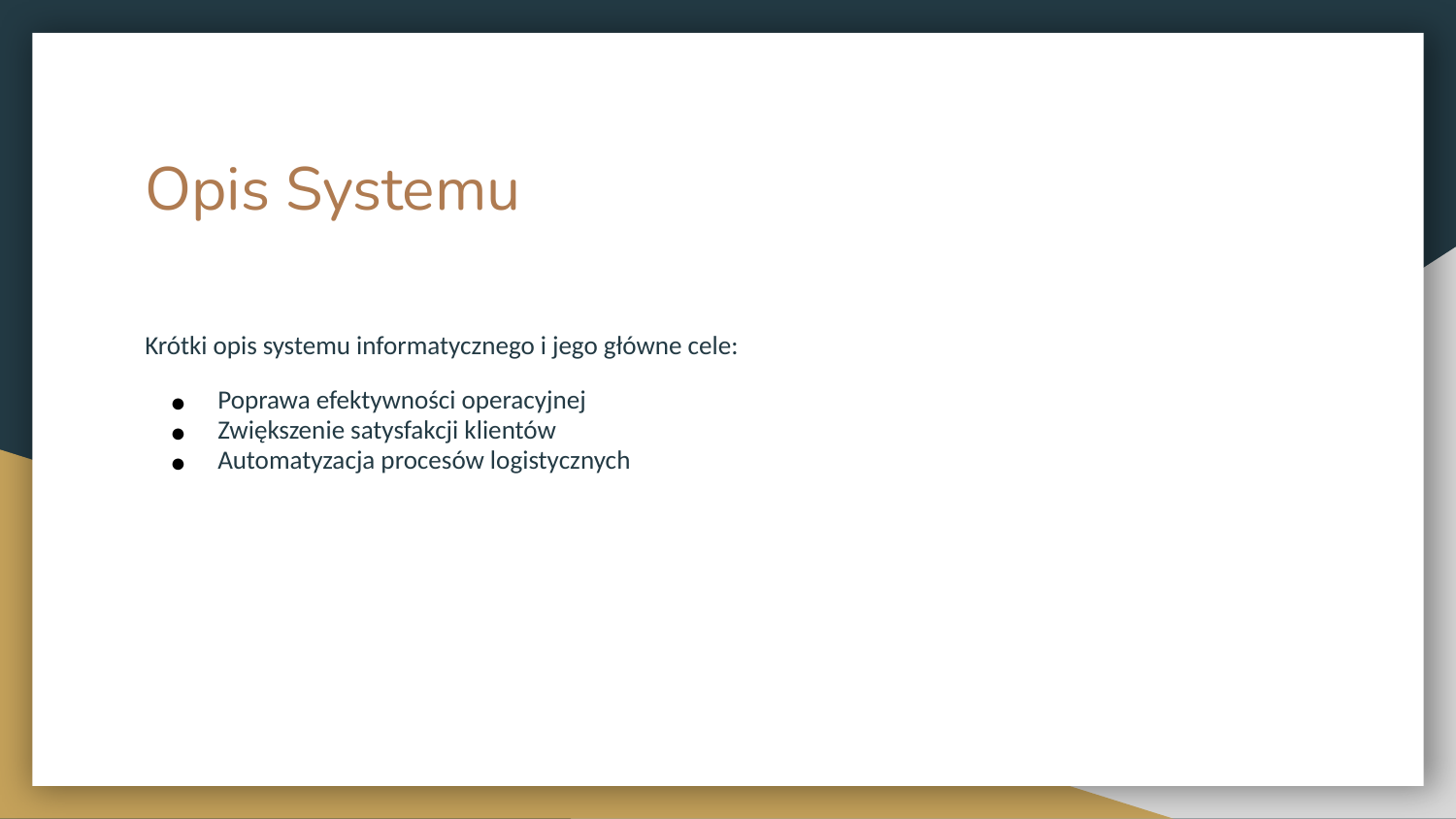

# Opis Systemu
Krótki opis systemu informatycznego i jego główne cele:
Poprawa efektywności operacyjnej
Zwiększenie satysfakcji klientów
Automatyzacja procesów logistycznych